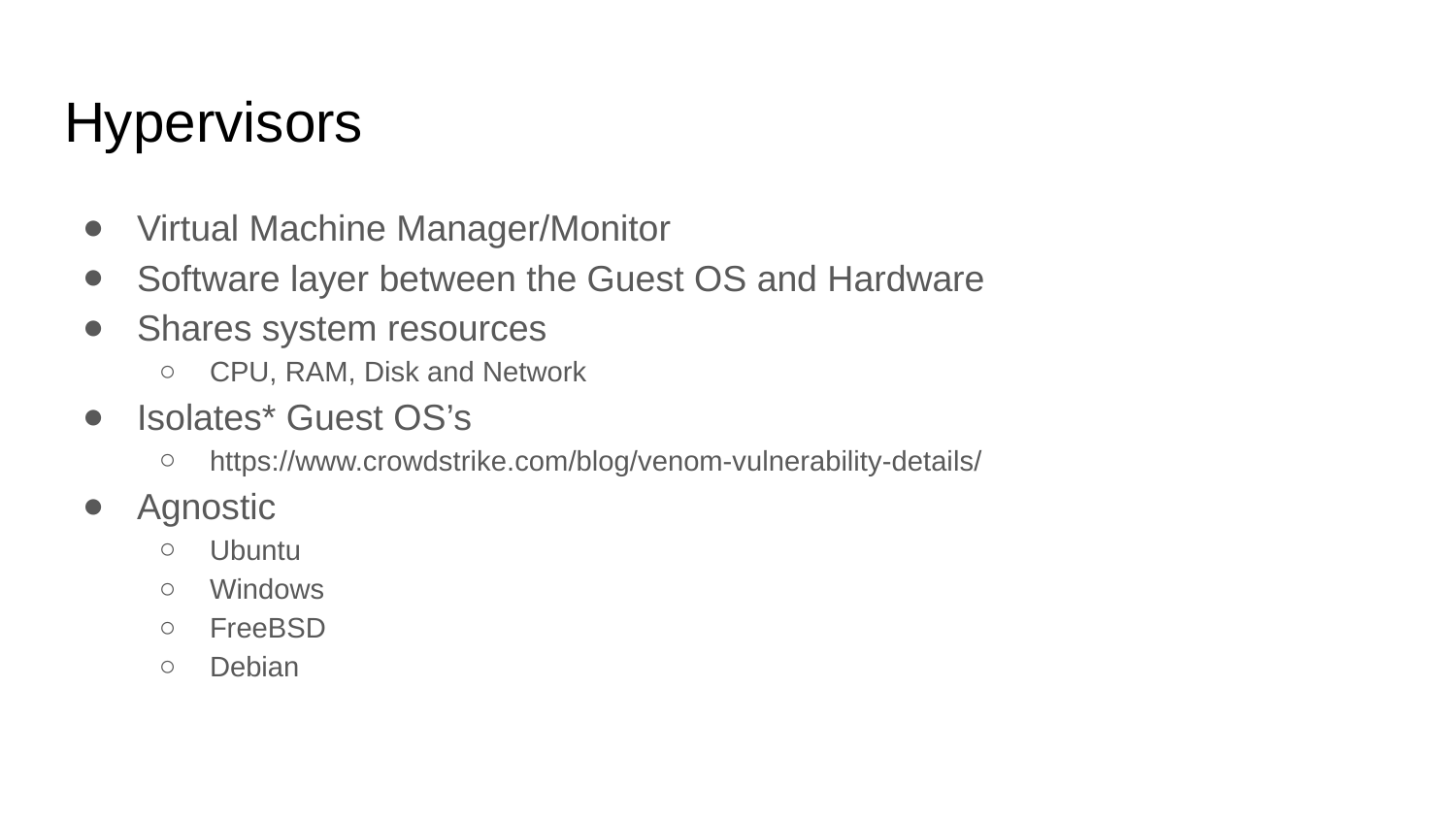

# Hypervisors
Virtual Machine Manager/Monitor
Software layer between the Guest OS and Hardware
Shares system resources
CPU, RAM, Disk and Network
Isolates* Guest OS’s
https://www.crowdstrike.com/blog/venom-vulnerability-details/
Agnostic
Ubuntu
Windows
FreeBSD
Debian